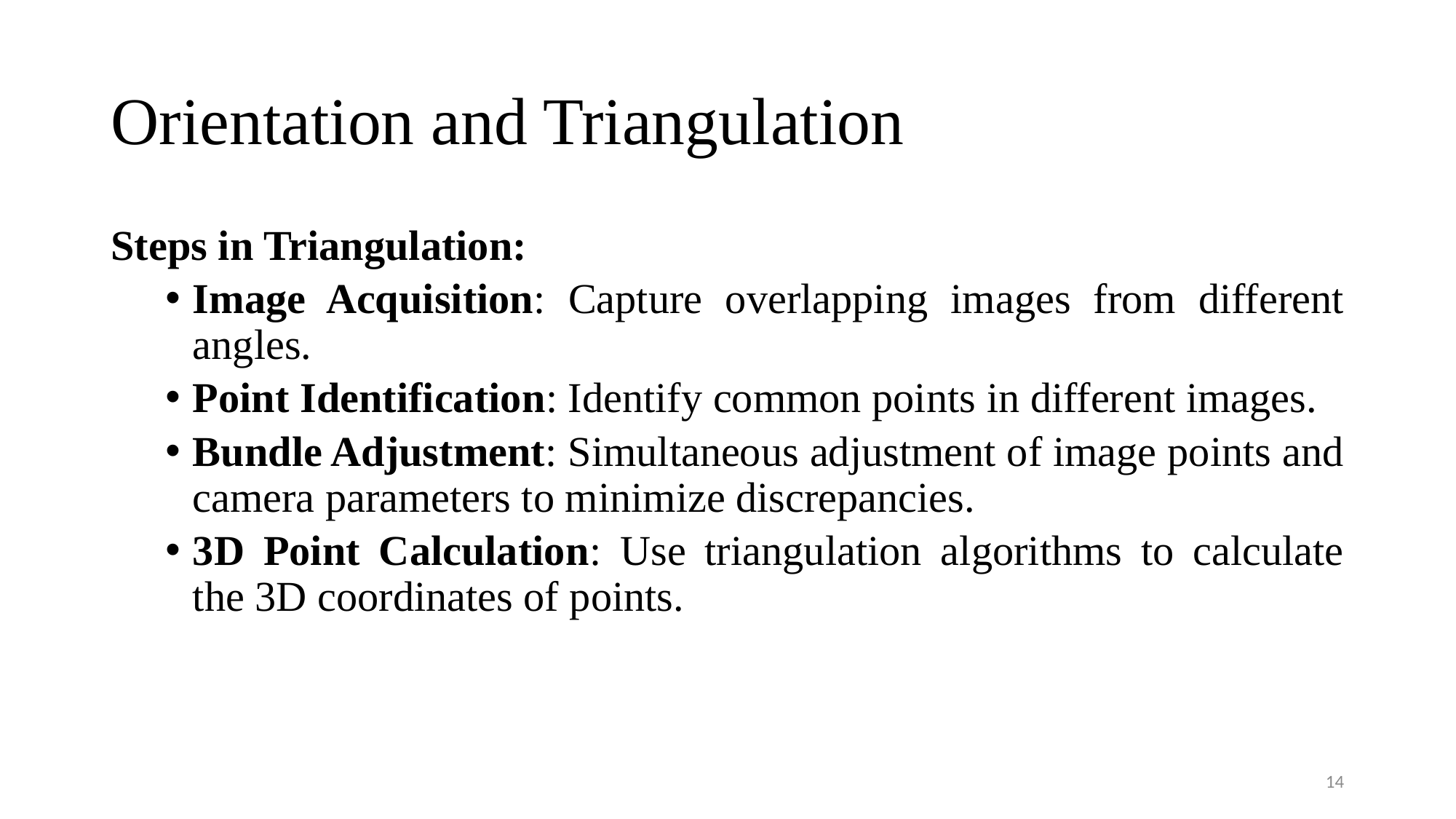

# Orientation and Triangulation
Steps in Triangulation:
Image Acquisition: Capture overlapping images from different angles.
Point Identification: Identify common points in different images.
Bundle Adjustment: Simultaneous adjustment of image points and camera parameters to minimize discrepancies.
3D Point Calculation: Use triangulation algorithms to calculate the 3D coordinates of points.
14